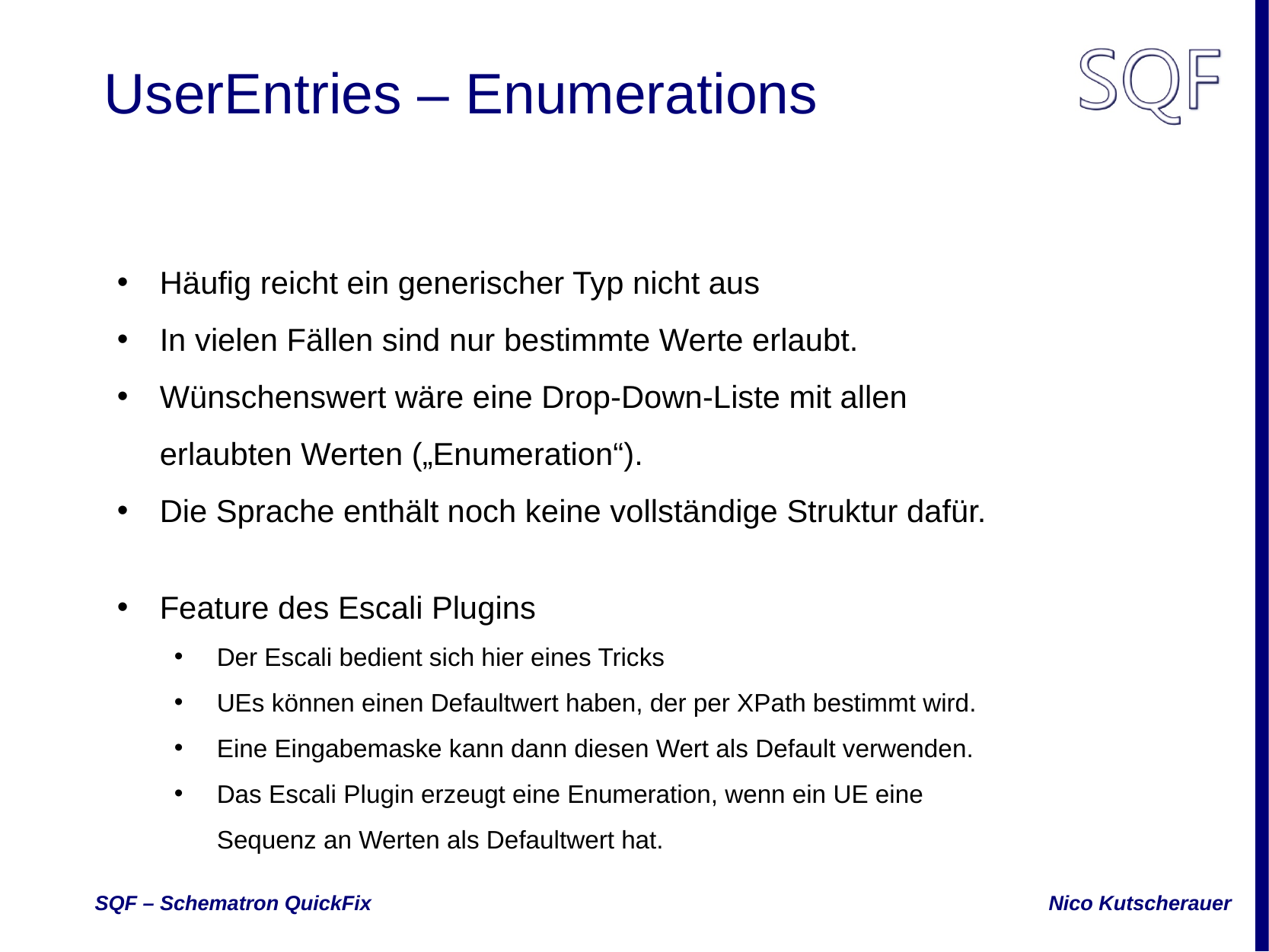

# UserEntries – Enumerations

Häufig reicht ein generischer Typ nicht aus
In vielen Fällen sind nur bestimmte Werte erlaubt.
Wünschenswert wäre eine Drop-Down-Liste mit allen erlaubten Werten („Enumeration“).
Die Sprache enthält noch keine vollständige Struktur dafür.

Feature des Escali Plugins
Der Escali bedient sich hier eines Tricks
UEs können einen Defaultwert haben, der per XPath bestimmt wird.
Eine Eingabemaske kann dann diesen Wert als Default verwenden.
Das Escali Plugin erzeugt eine Enumeration, wenn ein UE eine Sequenz an Werten als Defaultwert hat.